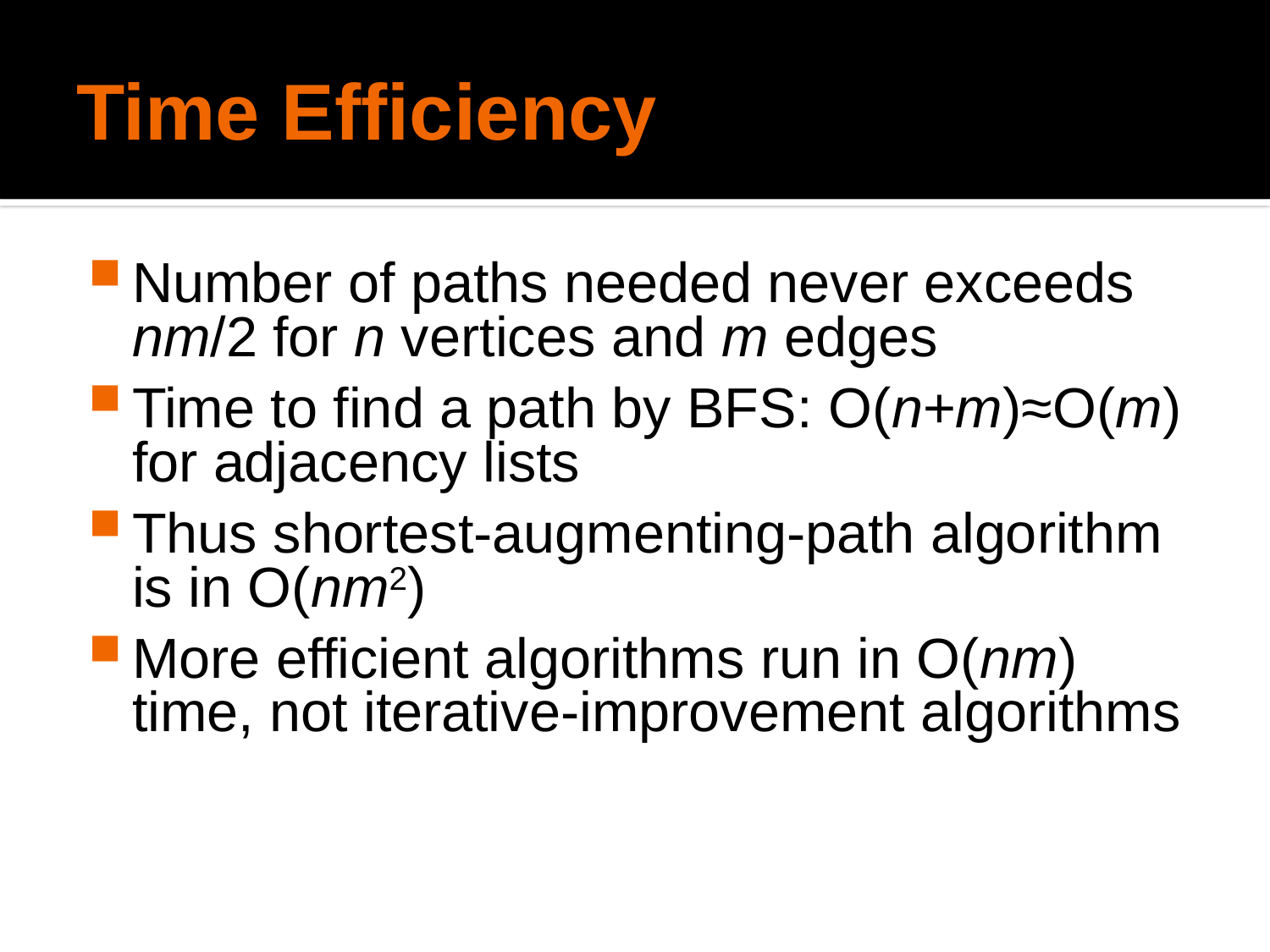

# Time Efficiency
Number of paths needed never exceeds nm/2 for n vertices and m edges

Time to find a path by BFS: O(n+m)≈O(m) for adjacency lists

Thus shortest-augmenting-path algorithm is in O(nm2)

More efficient algorithms run in O(nm) time, not iterative-improvement algorithms